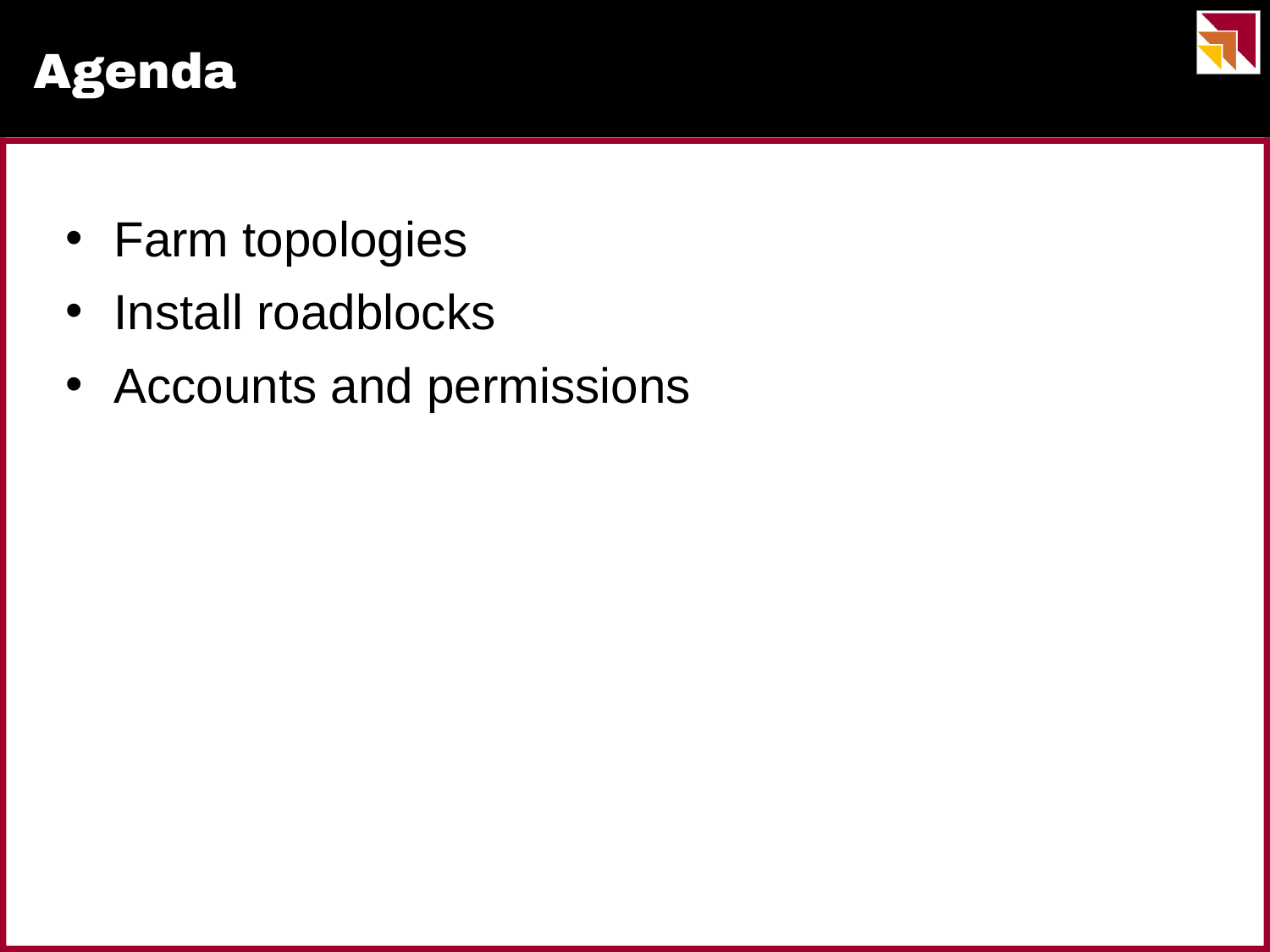

# Agenda
Farm topologies
Install roadblocks
Accounts and permissions